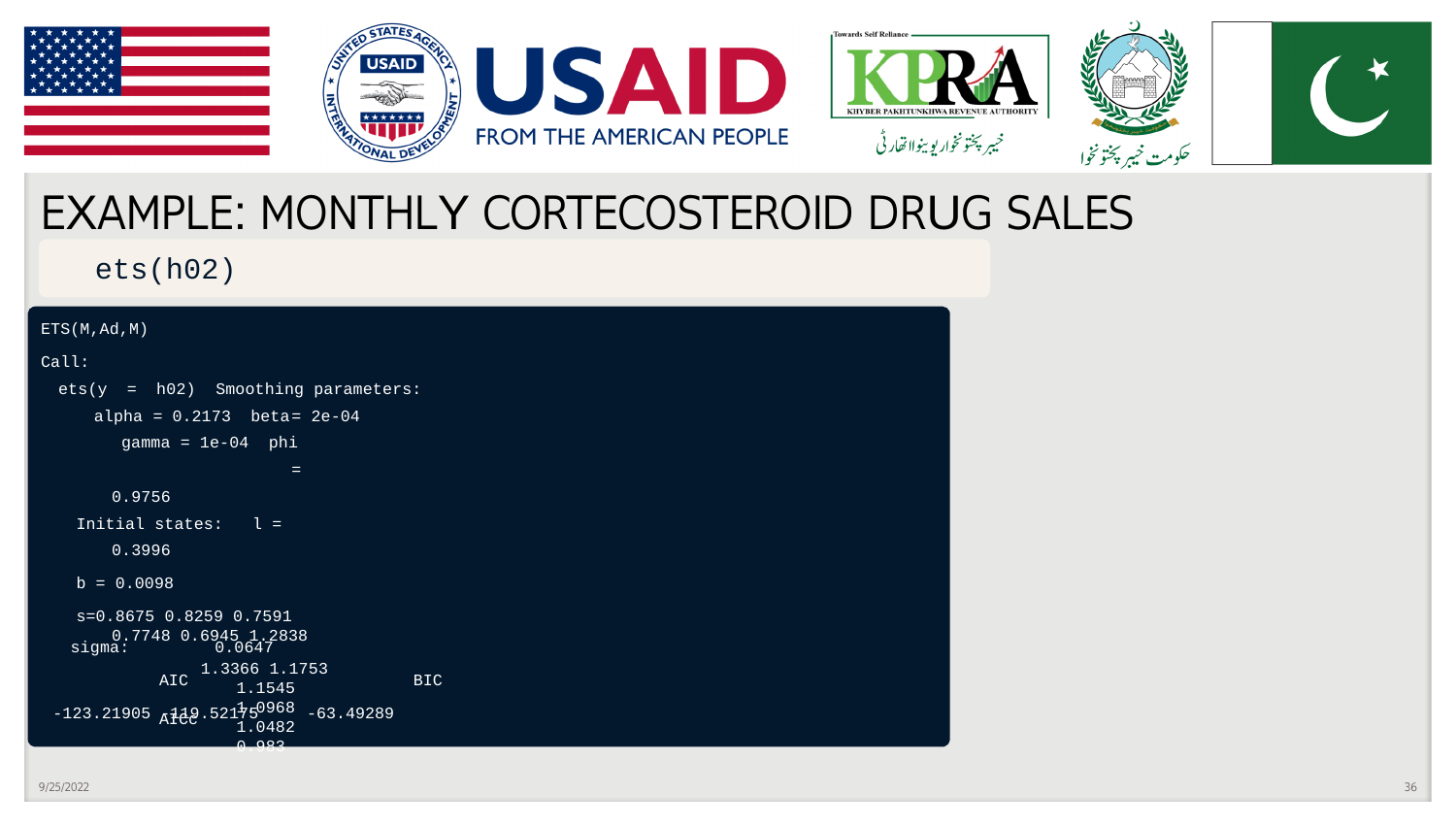

# EXAMPLE: MONTHLY CORTECOSTEROID DRUG SALES

ets(h02)
ETS(M,Ad,M)
Call:
ets(y  =  h02)  Smoothing parameters:
alpha = 0.2173  beta	= 2e-04  gamma = 1e-04  phi	= 0.9756
Initial states:   l = 0.3996
b = 0.0098
s=0.8675 0.8259 0.7591 0.7748 0.6945 1.2838
1.3366 1.1753 1.1545 1.0968 1.0482 0.983

sigma:	0.0647
AIC	AICc
BIC
-63.49289
-123.21905 -119.52175
9/25/2022
36